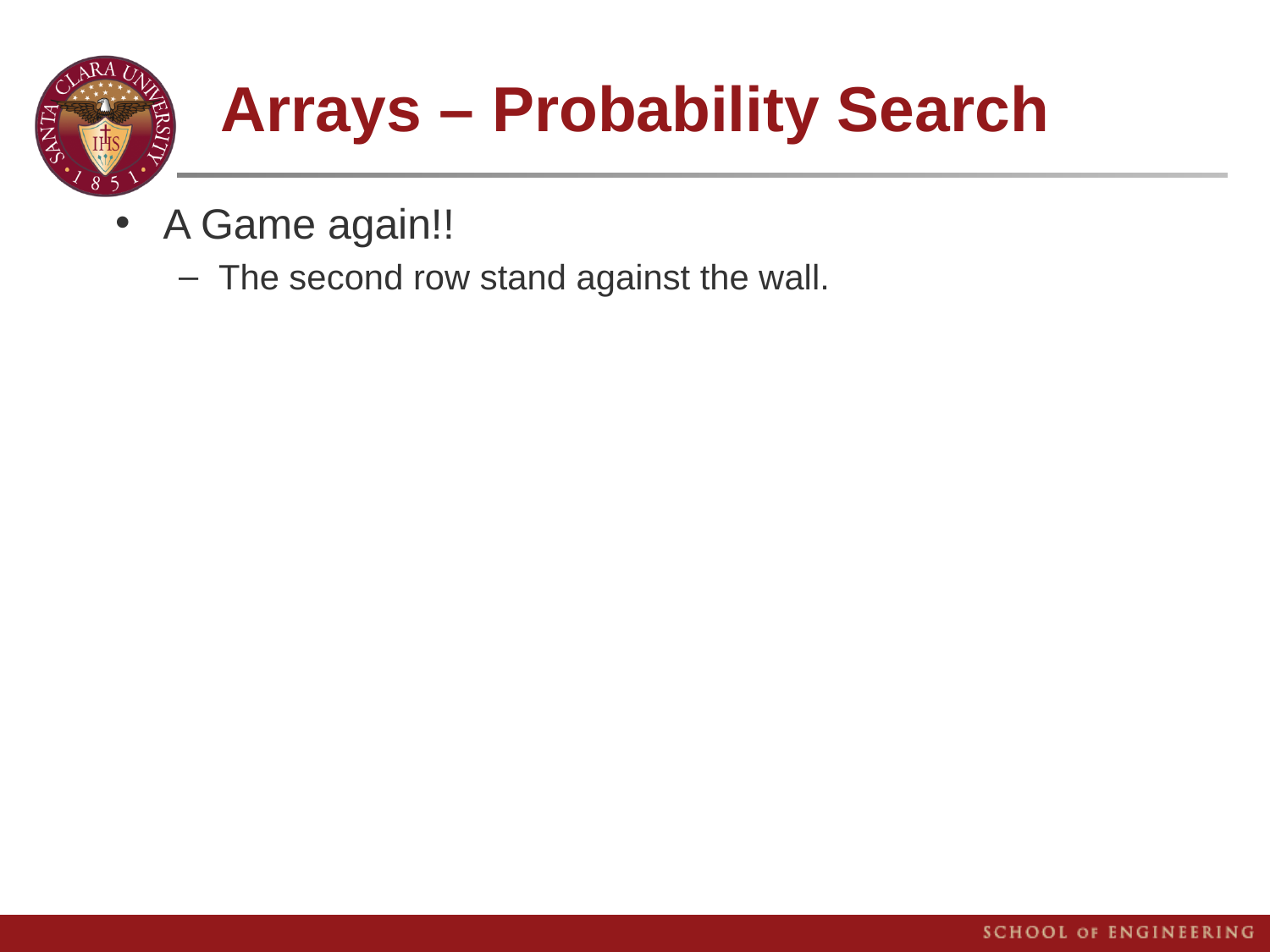

# Arrays – Probability Search
A Game again!!
The second row stand against the wall.